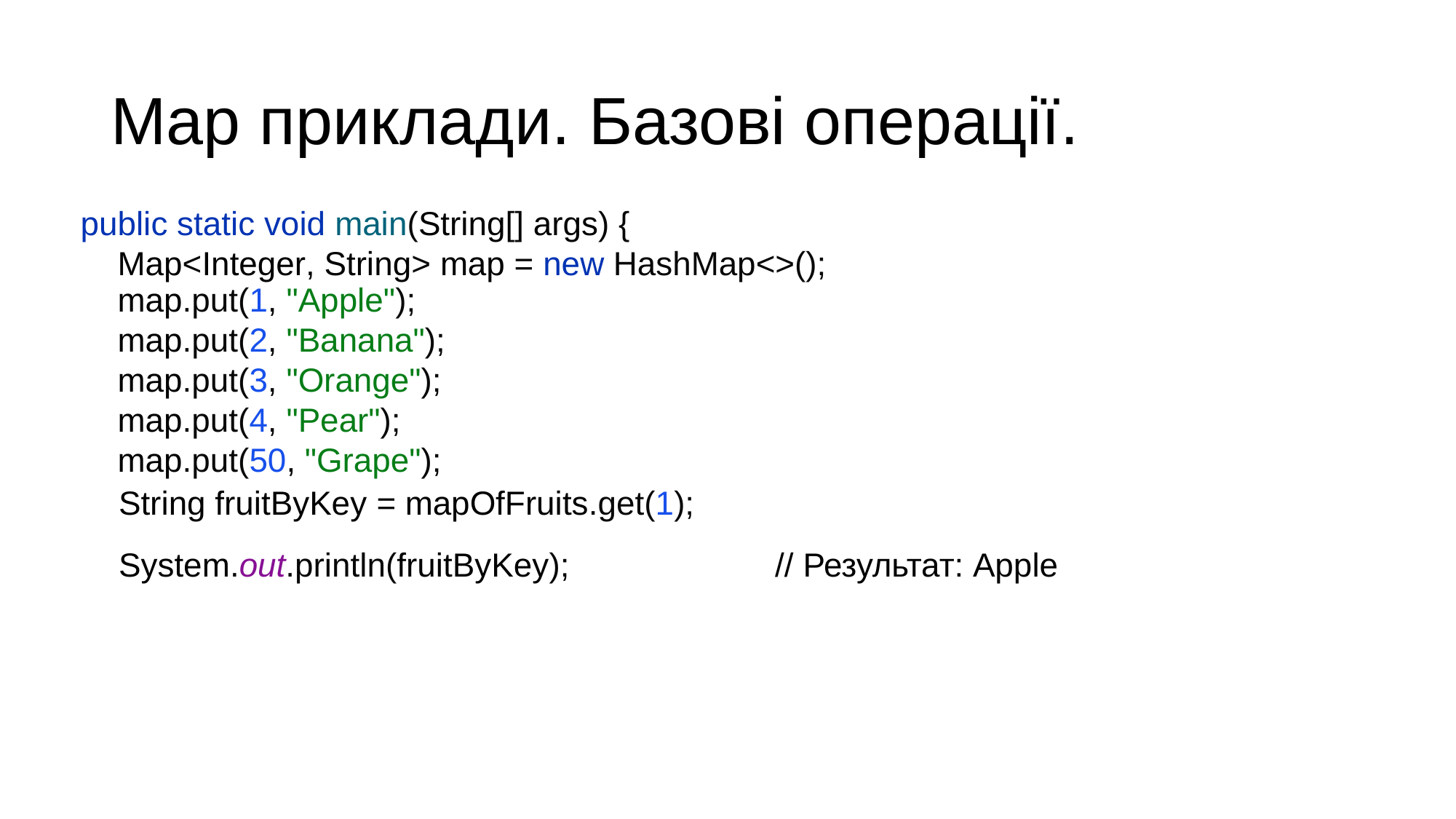

# Map приклади. Базові операції.
public static void main(String[] args) {
    Map<Integer, String> map = new HashMap<>();
    map.put(1, "Apple");
    map.put(2, "Banana");
    map.put(3, "Orange");
    map.put(4, "Pear");
    map.put(50, "Grape");
String fruitByKey = mapOfFruits.get(1);
System.out.println(fruitByKey);
// Результат: Apple